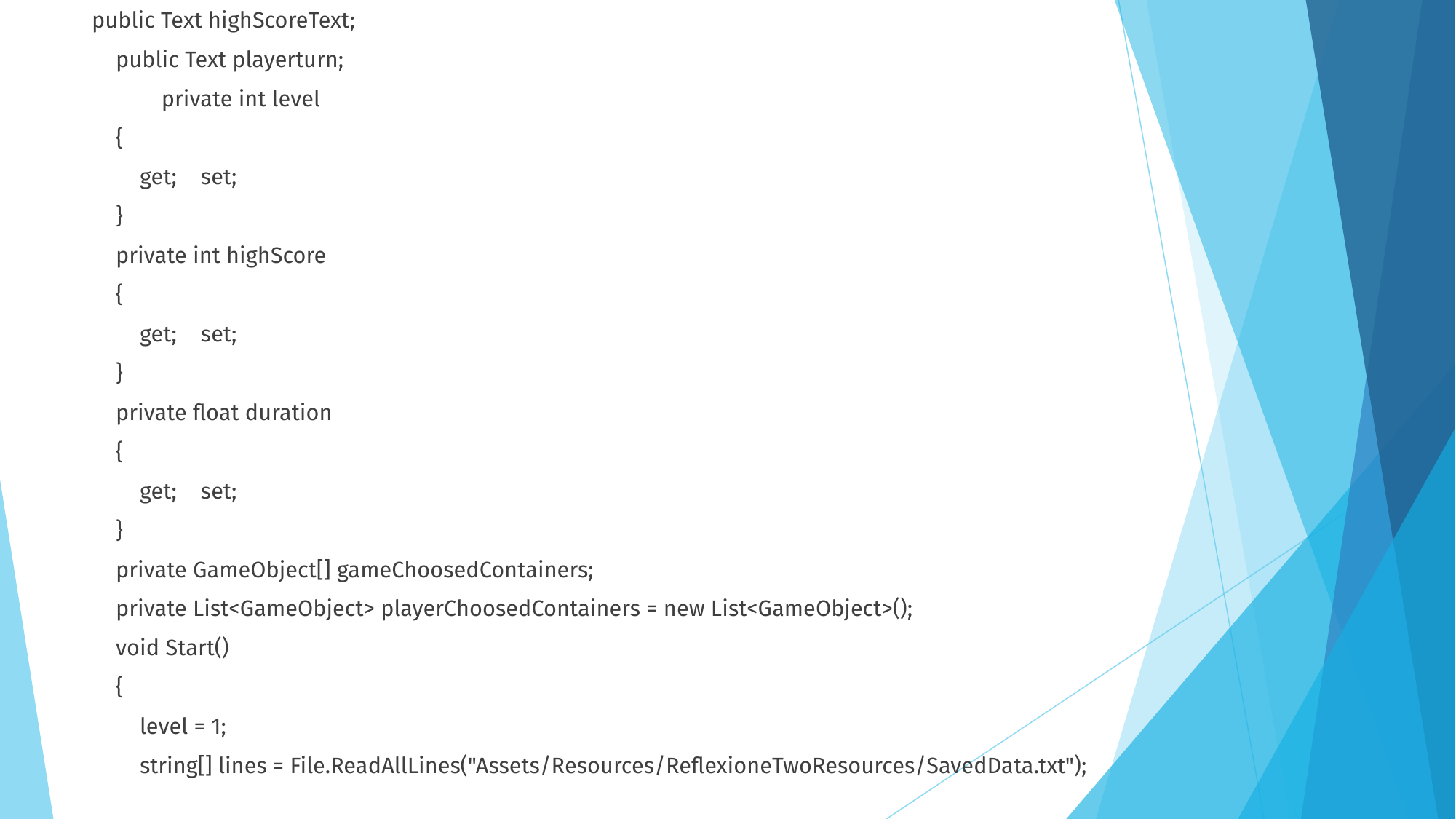

public Text highScoreText;
    public Text playerturn;
  private int level
    {
        get;    set;
    }
    private int highScore
    {
        get;    set;
    }
    private float duration
    {
        get;    set;
    }
    private GameObject[] gameChoosedContainers;
    private List<GameObject> playerChoosedContainers = new List<GameObject>();
    void Start()
    {
        level = 1;
        string[] lines = File.ReadAllLines("Assets/Resources/ReflexioneTwoResources/SavedData.txt");